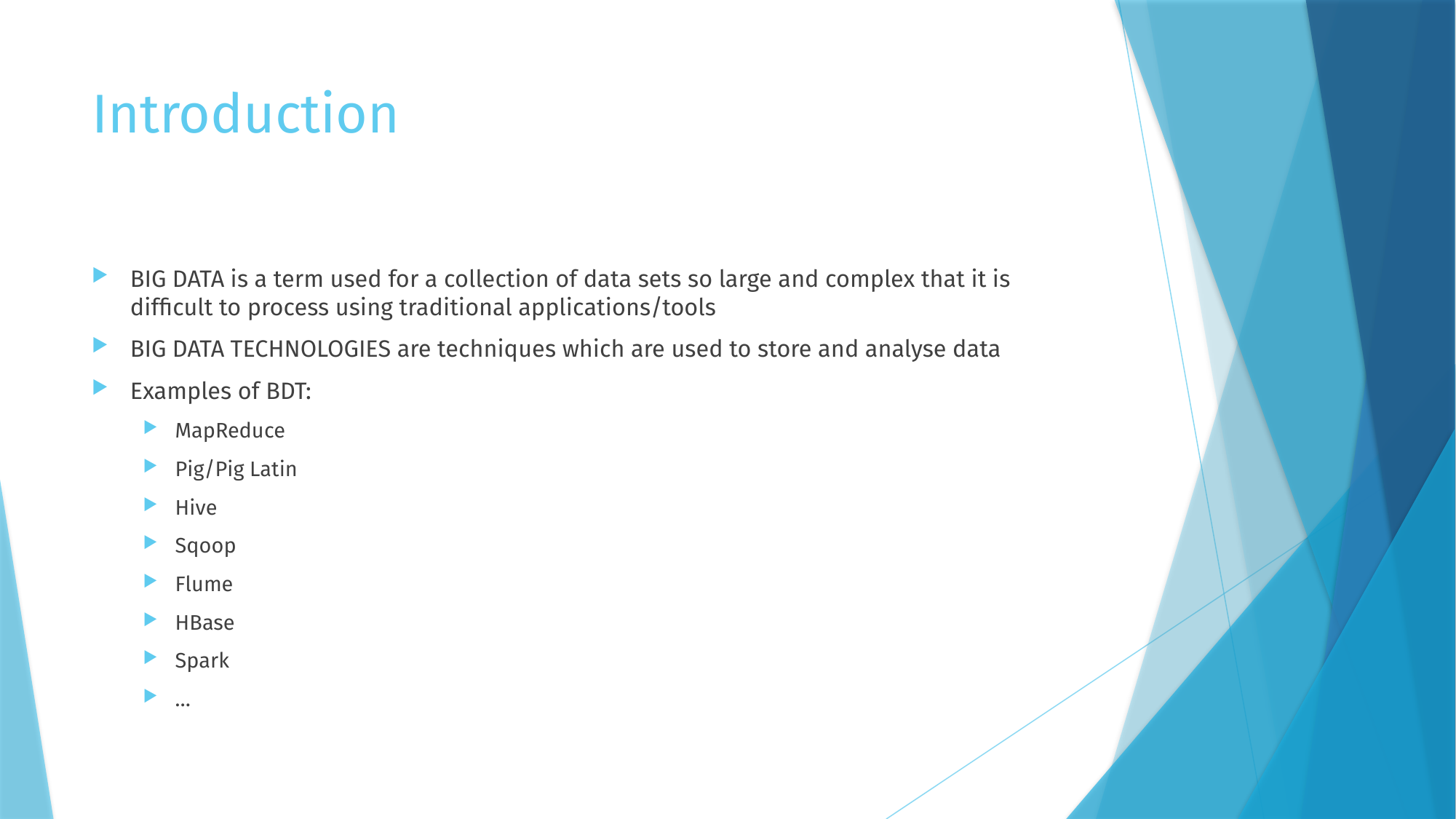

# Introduction
BIG DATA is a term used for a collection of data sets so large and complex that it is difficult to process using traditional applications/tools
BIG DATA TECHNOLOGIES are techniques which are used to store and analyse data
Examples of BDT:
MapReduce
Pig/Pig Latin
Hive
Sqoop
Flume
HBase
Spark
…